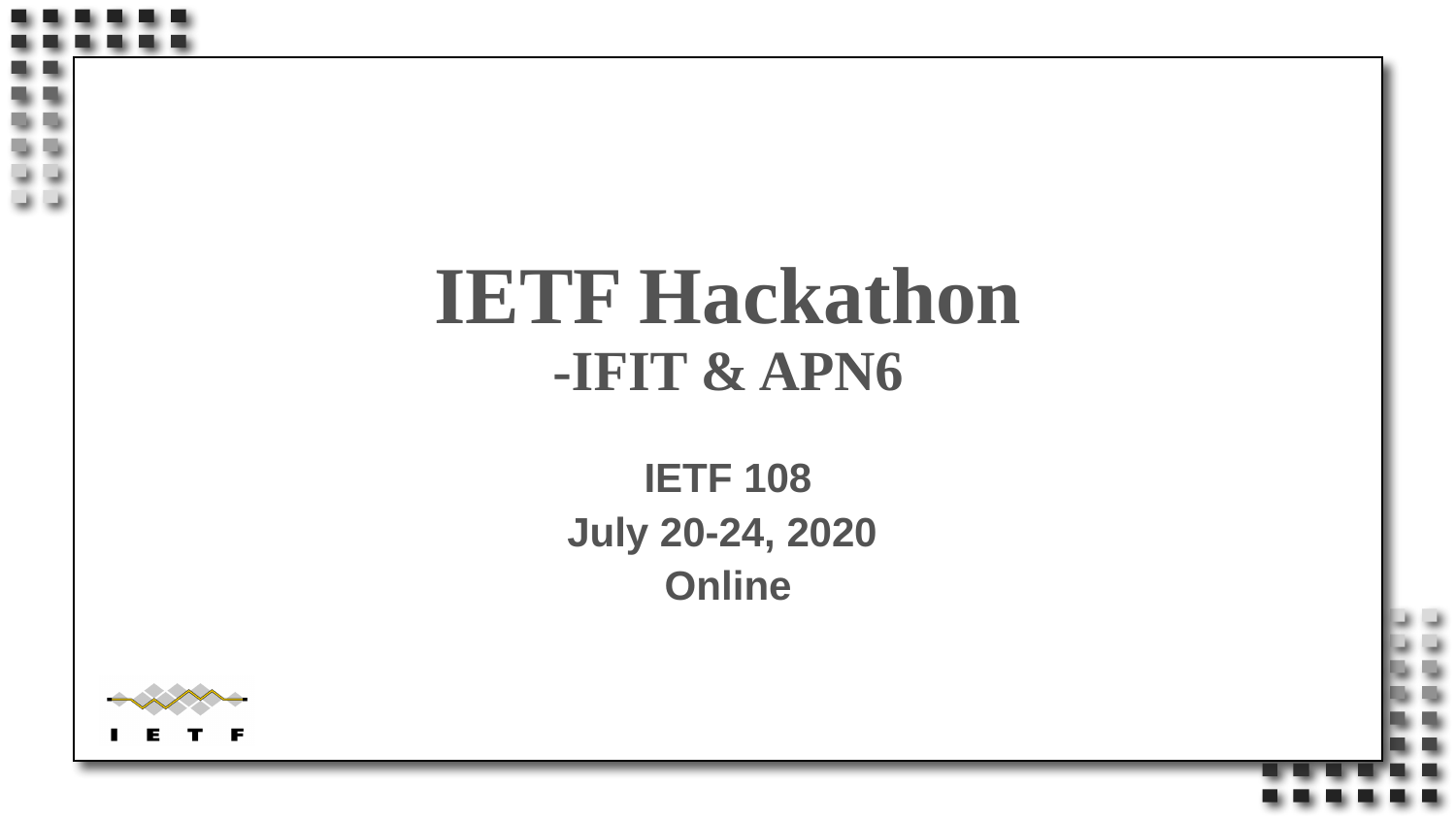

# IETF Hackathon -IFIT & APN6
IETF 108
July 20-24, 2020
Online